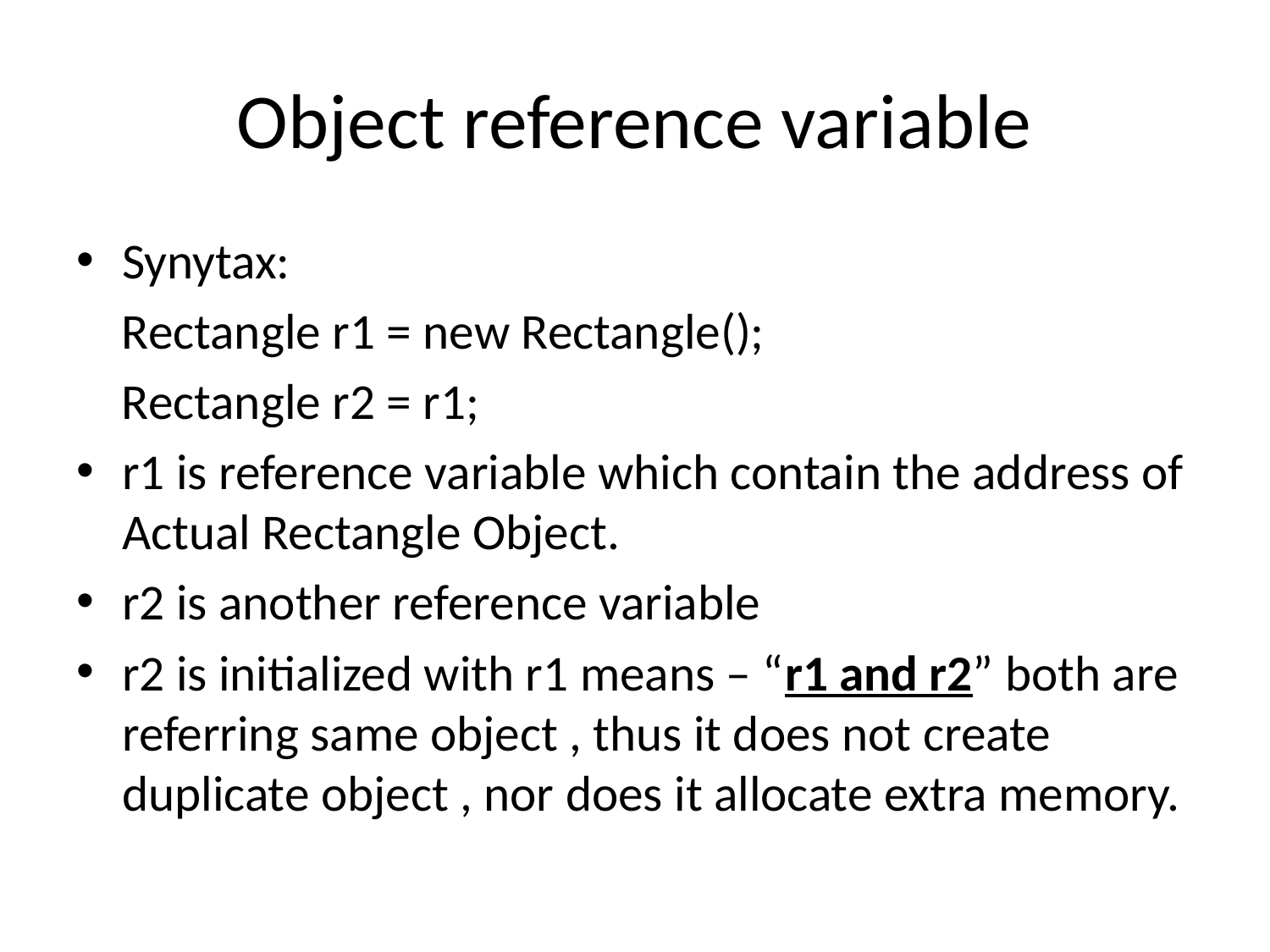

# Object reference variable
Synytax:
    Rectangle r1 = new Rectangle();
    Rectangle r2 = r1;
r1 is reference variable which contain the address of Actual Rectangle Object.
r2 is another reference variable
r2 is initialized with r1 means – “r1 and r2” both are referring same object , thus it does not create duplicate object , nor does it allocate extra memory.